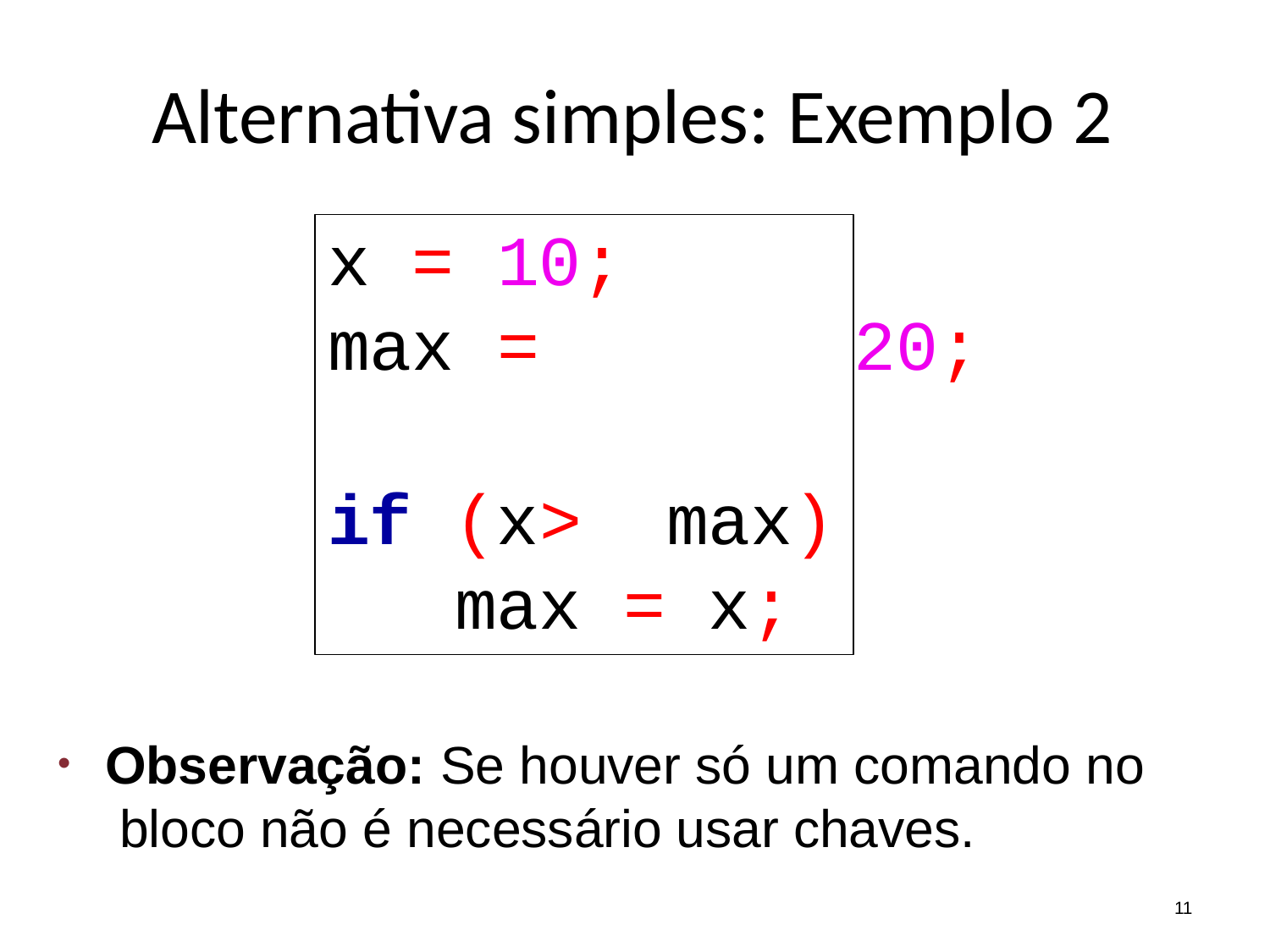

# Alternativa simples: Exemplo 2
x = 10;
max =	20;

if (x	>	max)  max = x;

Observação: Se houver só um comando no  bloco não é necessário usar chaves.

11